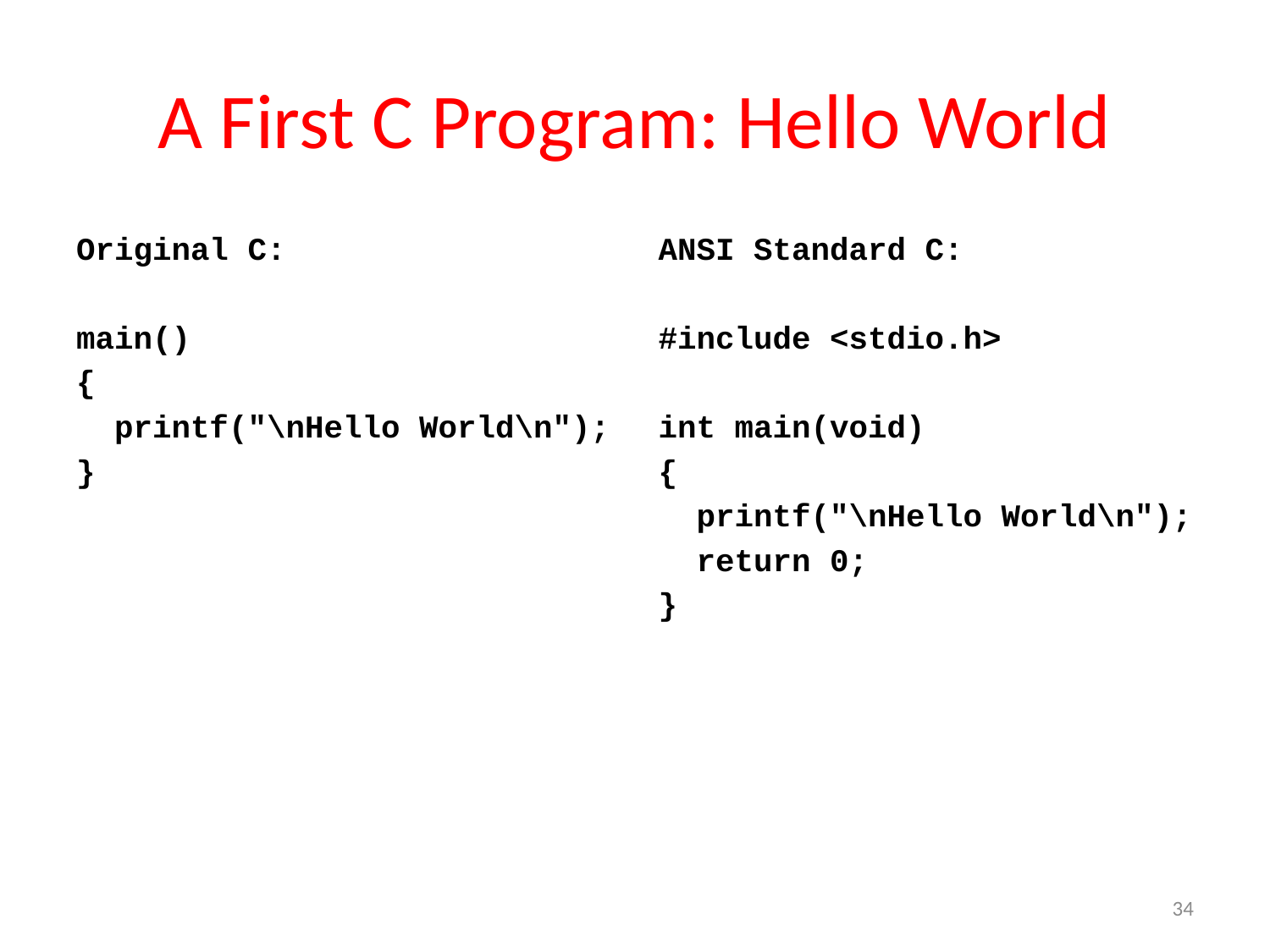

# A First C Program: Hello World
Original C:

main()
{
  printf("\nHello World\n");
}
ANSI Standard C:

#include <stdio.h>

int main(void)
{
  printf("\nHello World\n");
  return 0;
}

34